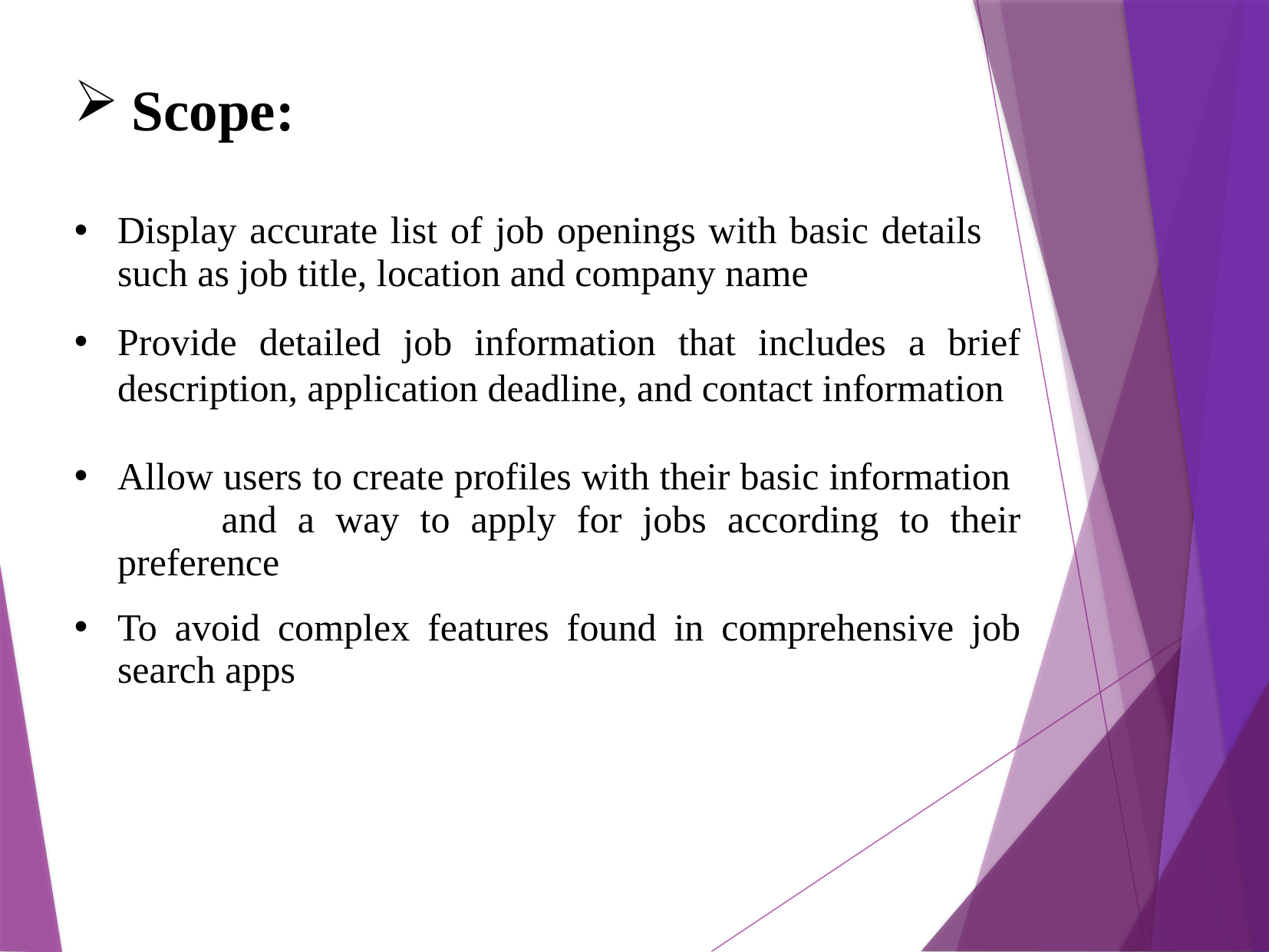

Scope:
Display accurate list of job openings with basic details    such as job title, location and company name
Provide detailed job information that includes a brief description, application deadline, and contact information

Allow users to create profiles with their basic information       and a way to apply for jobs according to their preference
To avoid complex features found in comprehensive job search apps